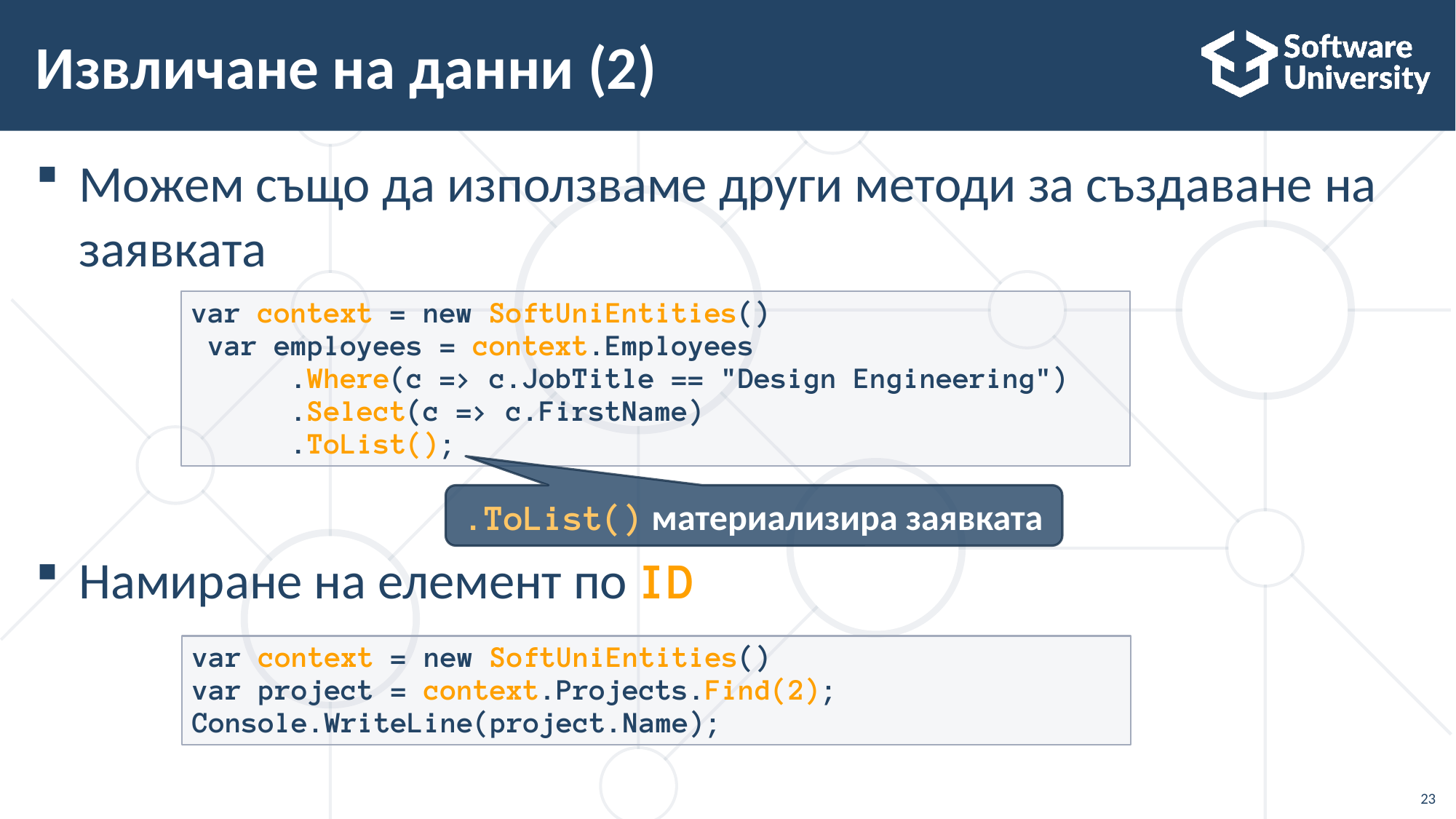

# Извличане на данни (2)
Можем също да използваме други методи за създаване на заявката

Намиране на елемент по ID

var context = new SoftUniEntities()
 var employees = context.Employees
      .Where(c => c.JobTitle == "Design Engineering")
      .Select(c => c.FirstName)
      .ToList();
.ToList() материализира заявката
var context = new SoftUniEntities()
var project = context.Projects.Find(2);
Console.WriteLine(project.Name);
23